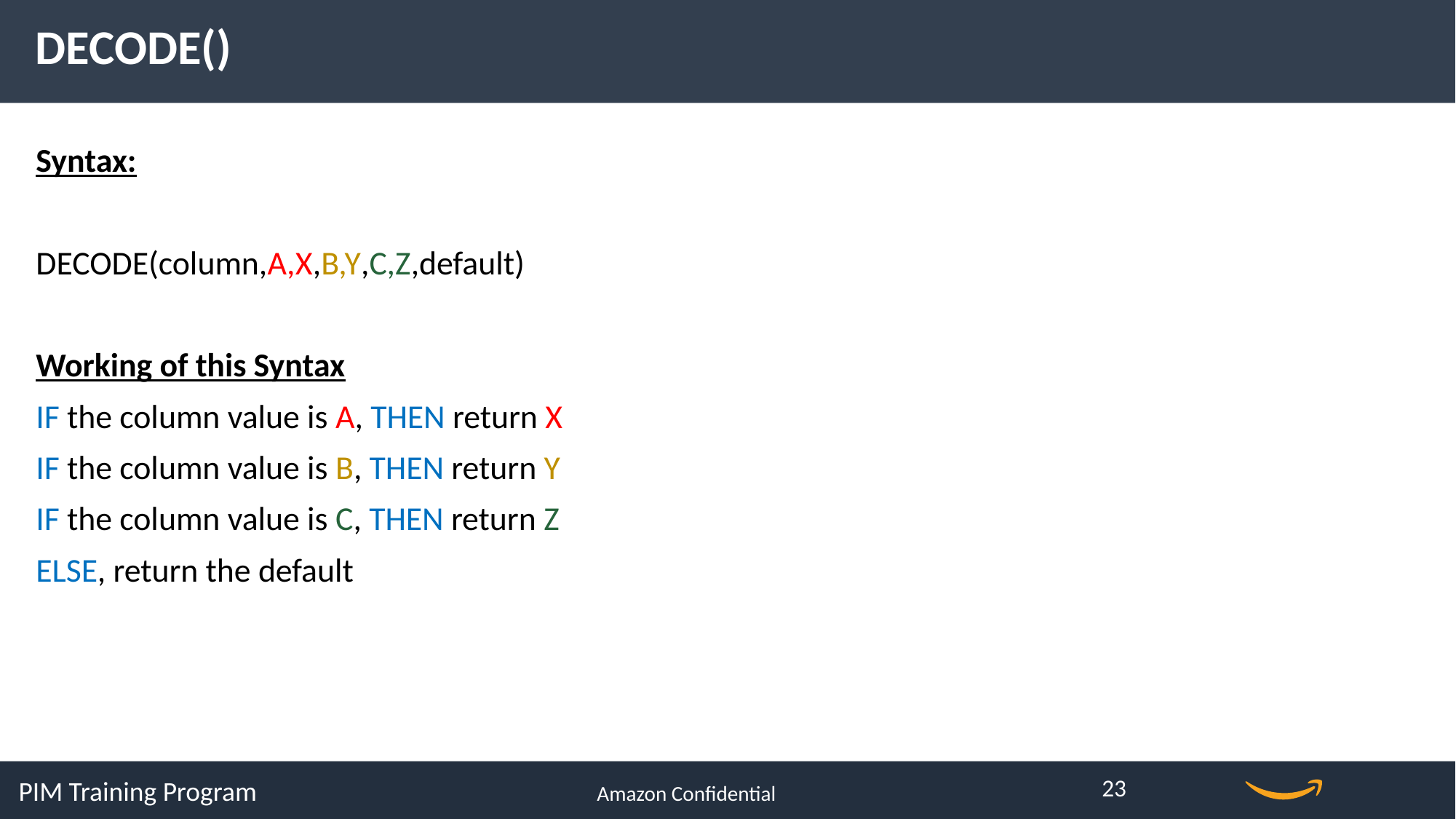

DECODE()
Syntax:

DECODE(column,A,X,B,Y,C,Z,default)

Working of this Syntax
IF the column value is A, THEN return X
IF the column value is B, THEN return Y
IF the column value is C, THEN return Z
ELSE, return the default